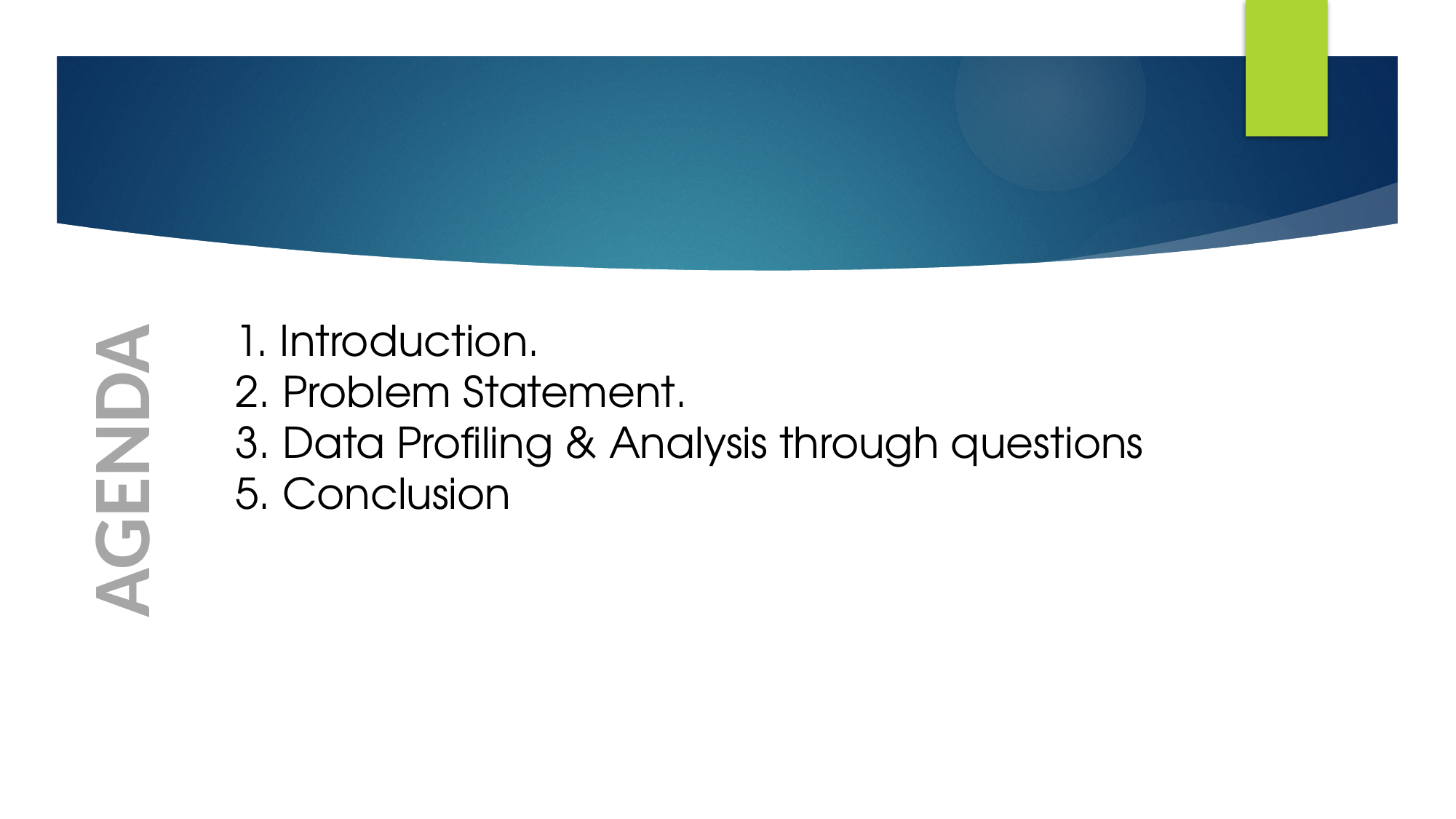

1. Introduction.
2. Problem Statement.
3. Data Profiling & Analysis through questions
5. Conclusion
AGENDA